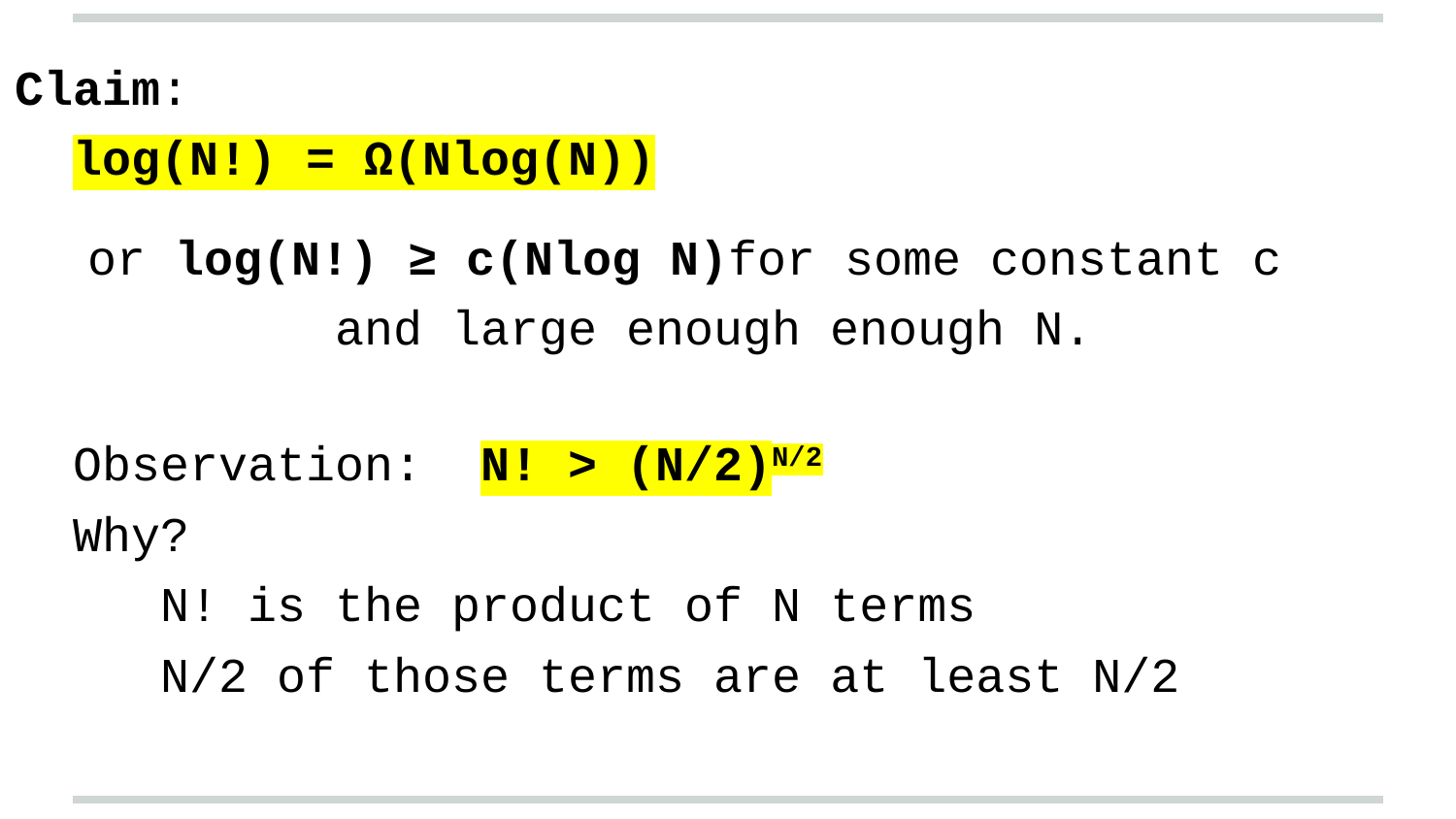

Claim:
  log(N!) = Ω(Nlog(N))

or log(N!) ≥ c(Nlog N)for some constant c
 and large enough enough N.

  Observation:  N! > (N/2)N/2
  Why?
N! is the product of N terms
N/2 of those terms are at least N/2